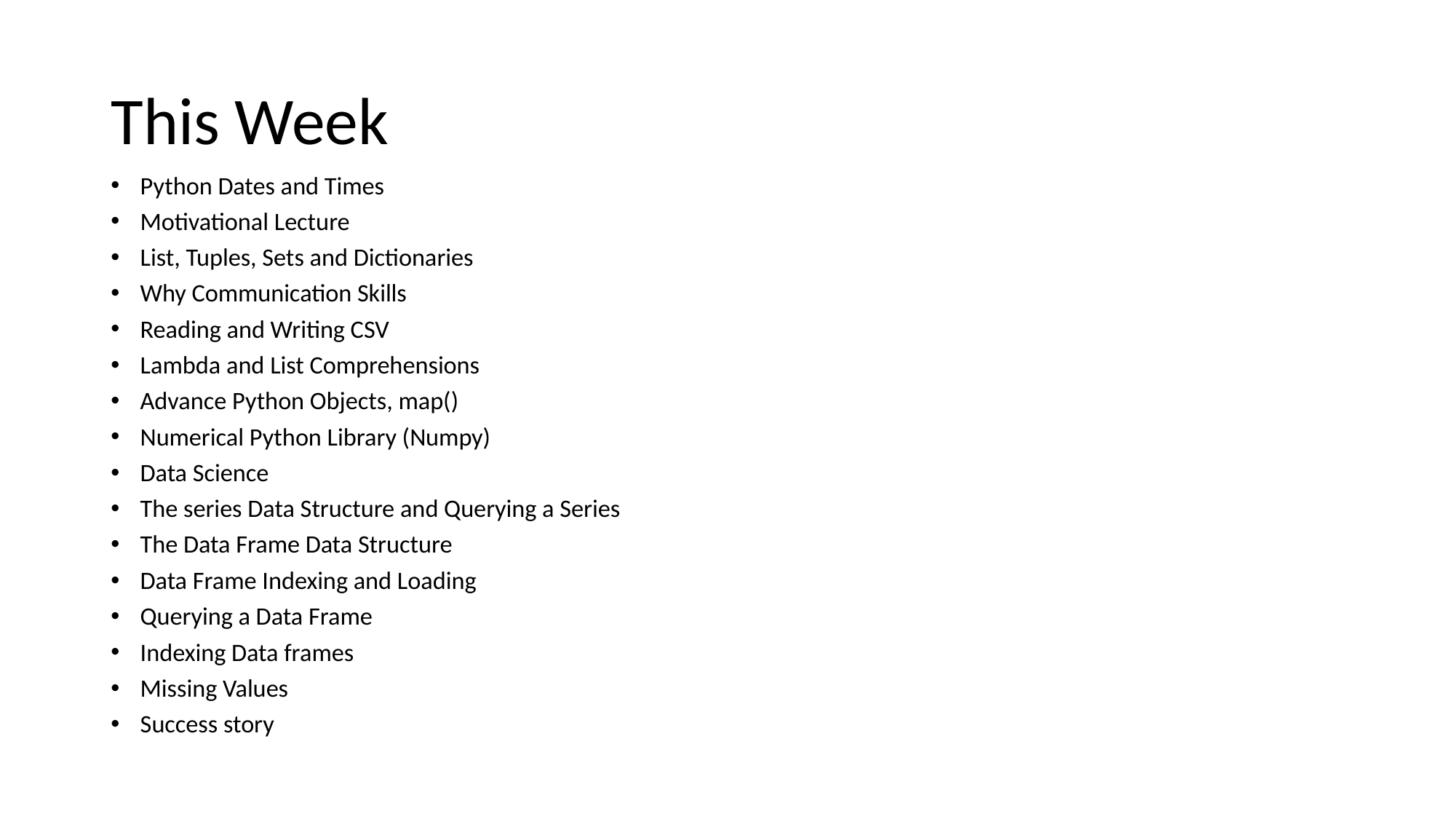

# This Week
Python Dates and Times
Motivational Lecture
List, Tuples, Sets and Dictionaries
Why Communication Skills
Reading and Writing CSV
Lambda and List Comprehensions
Advance Python Objects, map()
Numerical Python Library (Numpy)
Data Science
The series Data Structure and Querying a Series
The Data Frame Data Structure
Data Frame Indexing and Loading
Querying a Data Frame
Indexing Data frames
Missing Values
Success story